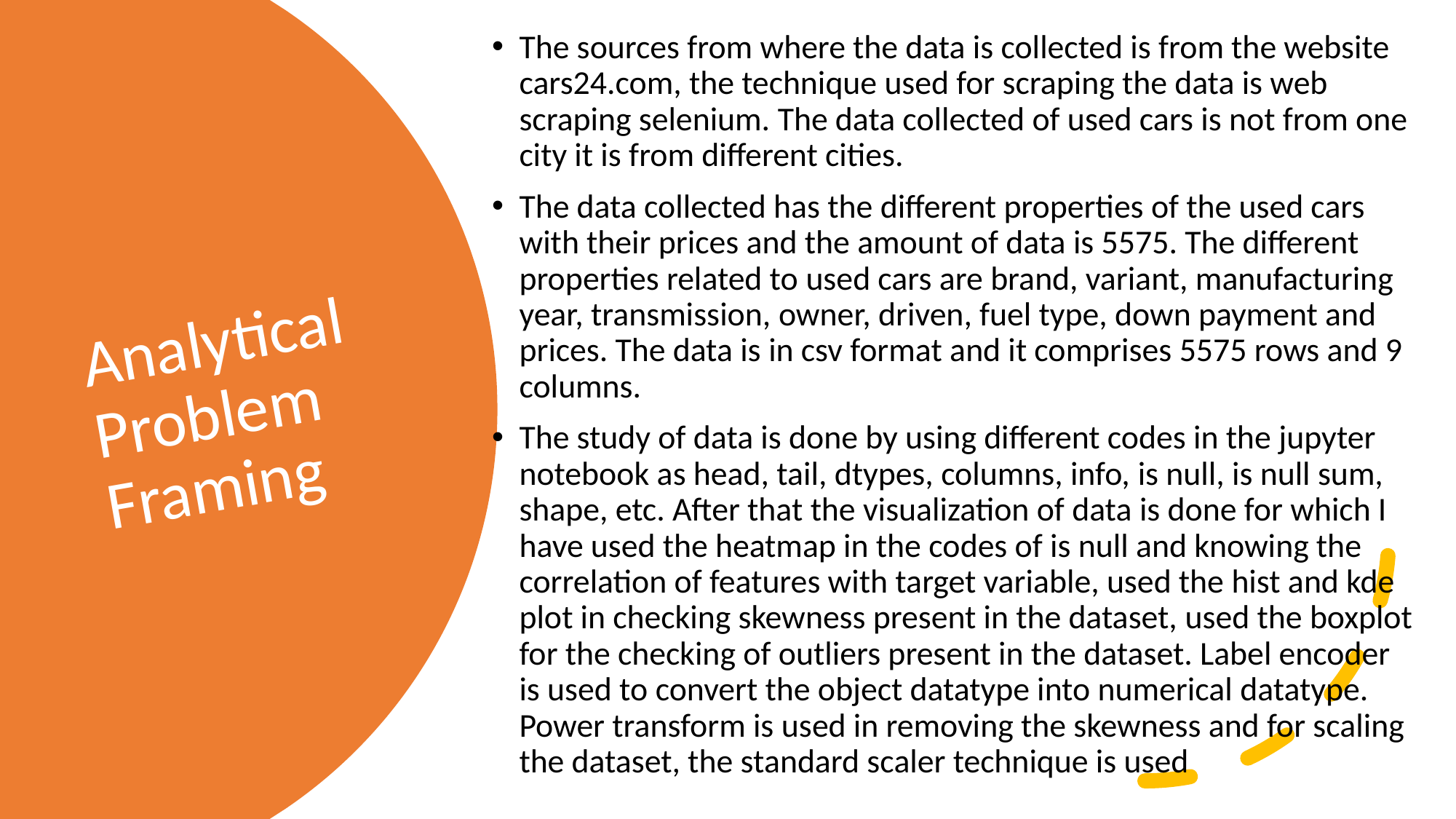

The sources from where the data is collected is from the website cars24.com, the technique used for scraping the data is web scraping selenium. The data collected of used cars is not from one city it is from different cities.
The data collected has the different properties of the used cars with their prices and the amount of data is 5575. The different properties related to used cars are brand, variant, manufacturing year, transmission, owner, driven, fuel type, down payment and prices. The data is in csv format and it comprises 5575 rows and 9 columns.
The study of data is done by using different codes in the jupyter notebook as head, tail, dtypes, columns, info, is null, is null sum, shape, etc. After that the visualization of data is done for which I have used the heatmap in the codes of is null and knowing the correlation of features with target variable, used the hist and kde plot in checking skewness present in the dataset, used the boxplot for the checking of outliers present in the dataset. Label encoder is used to convert the object datatype into numerical datatype. Power transform is used in removing the skewness and for scaling the dataset, the standard scaler technique is used
# Analytical Problem Framing